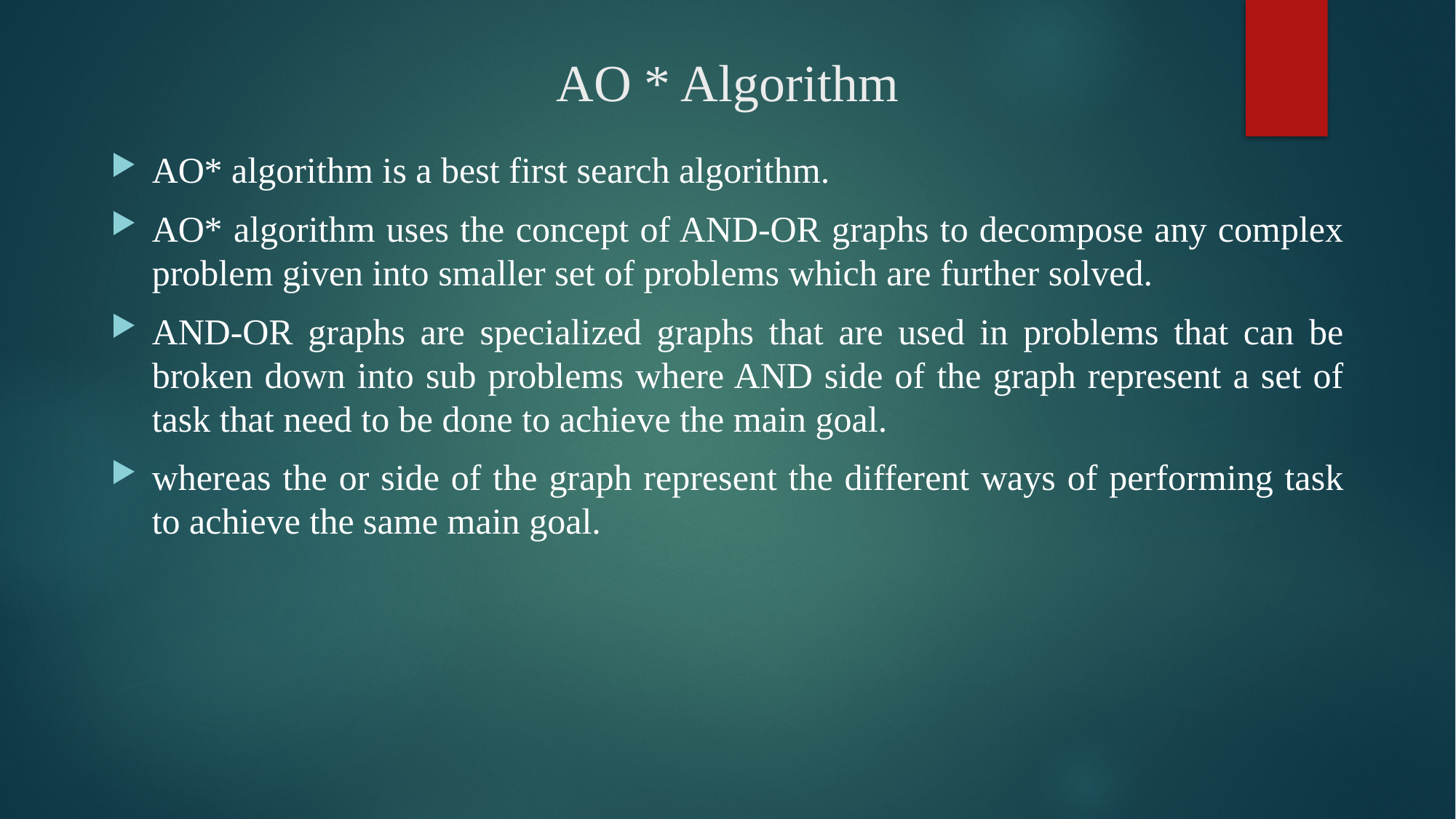

# AO * Algorithm
AO* algorithm is a best first search algorithm.
AO* algorithm uses the concept of AND-OR graphs to decompose any complex problem given into smaller set of problems which are further solved.
AND-OR graphs are specialized graphs that are used in problems that can be broken down into sub problems where AND side of the graph represent a set of task that need to be done to achieve the main goal.
whereas the or side of the graph represent the different ways of performing task to achieve the same main goal.